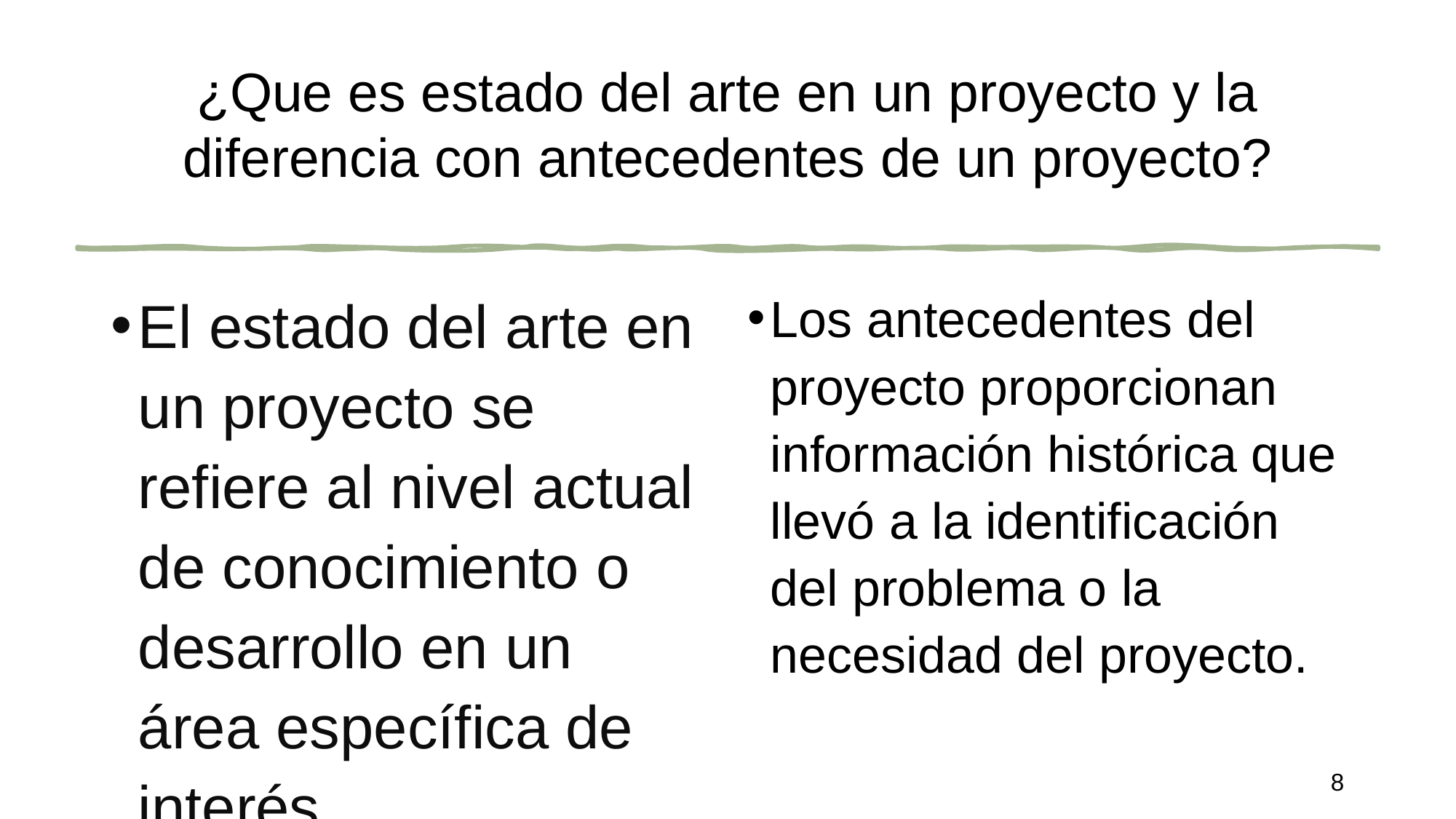

# ¿Que es estado del arte en un proyecto y la diferencia con antecedentes de un proyecto?
El estado del arte en un proyecto se refiere al nivel actual de conocimiento o desarrollo en un área específica de interés.
Los antecedentes del proyecto proporcionan información histórica que llevó a la identificación del problema o la necesidad del proyecto.
8